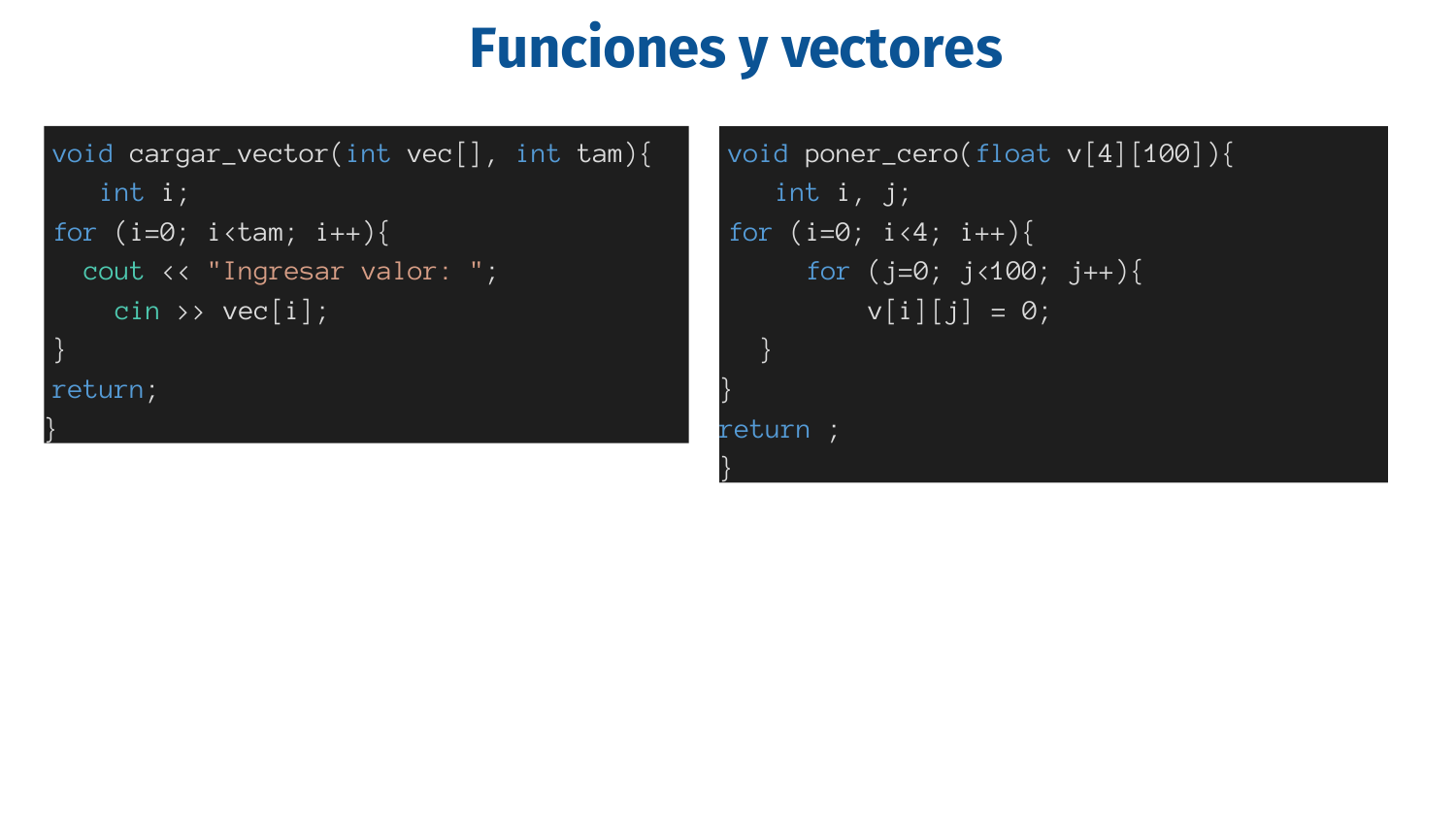

# Funciones y vectores
void cargar_vector(int vec[], int tam){  int i;
for (i=0; i<tam; i++){
cout << "Ingresar valor: ";  cin >> vec[i];
}
return;
}
void poner_cero(float v[4][100]){  int i, j;
for (i=0; i<4; i++){
for (j=0; j<100; j++){  v[i][j] = 0;
}
}
return ;
}